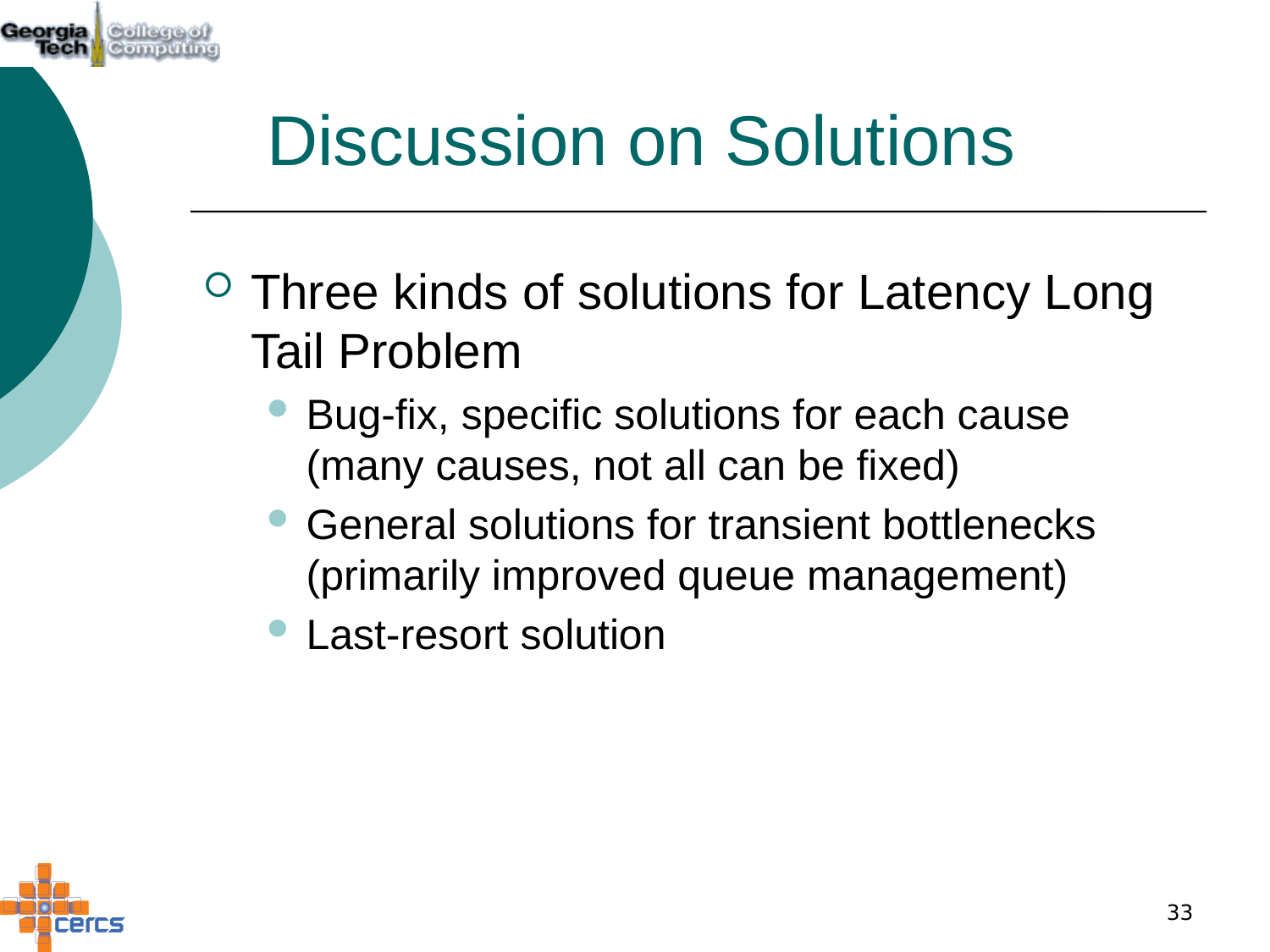

# Discussion on Solutions
Three kinds of solutions for Latency Long Tail Problem
Bug-fix, specific solutions for each cause (many causes, not all can be fixed)
General solutions for transient bottlenecks (primarily improved queue management)
Last-resort solution
33